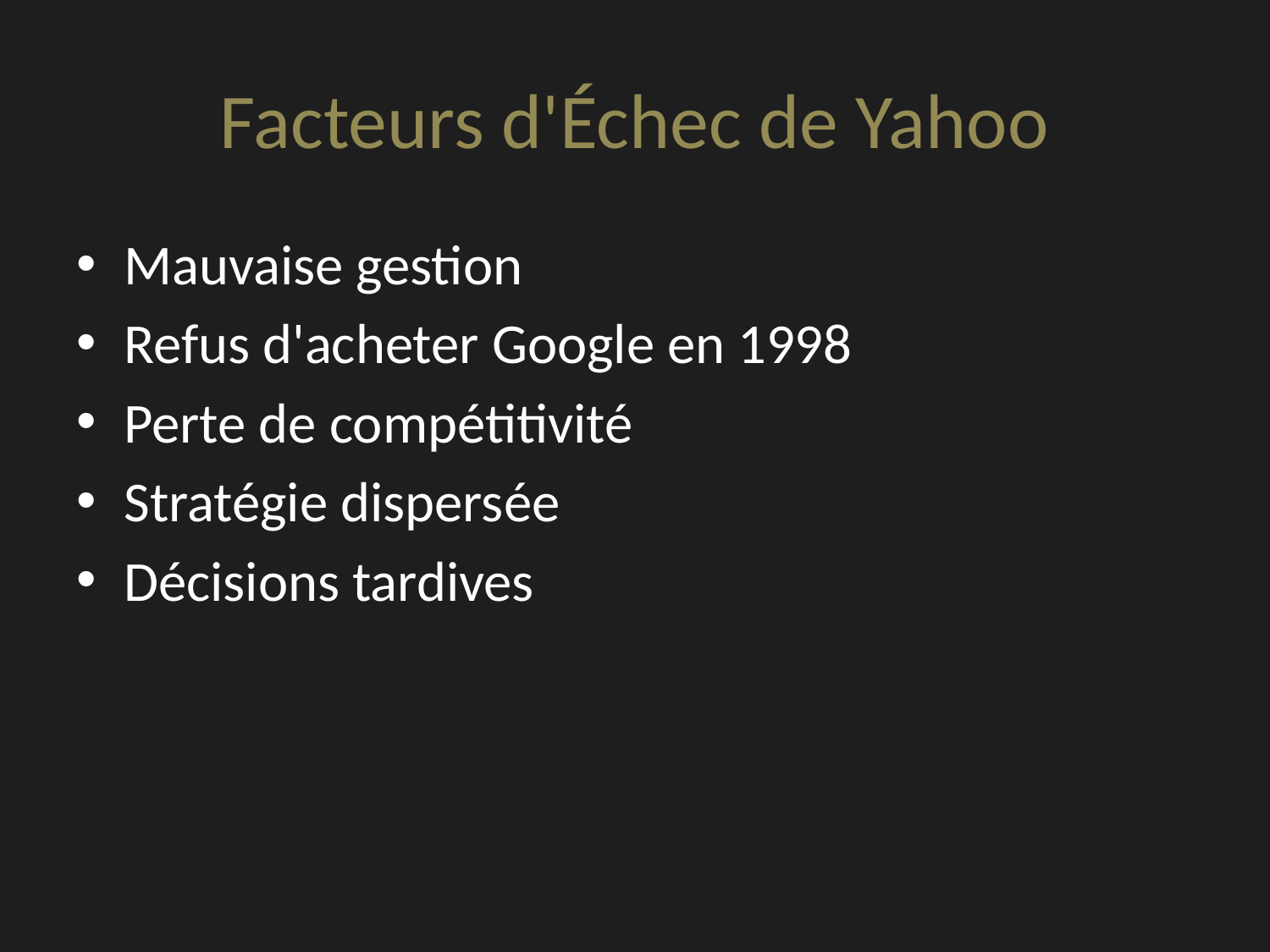

# Facteurs d'Échec de Yahoo
Mauvaise gestion
Refus d'acheter Google en 1998
Perte de compétitivité
Stratégie dispersée
Décisions tardives